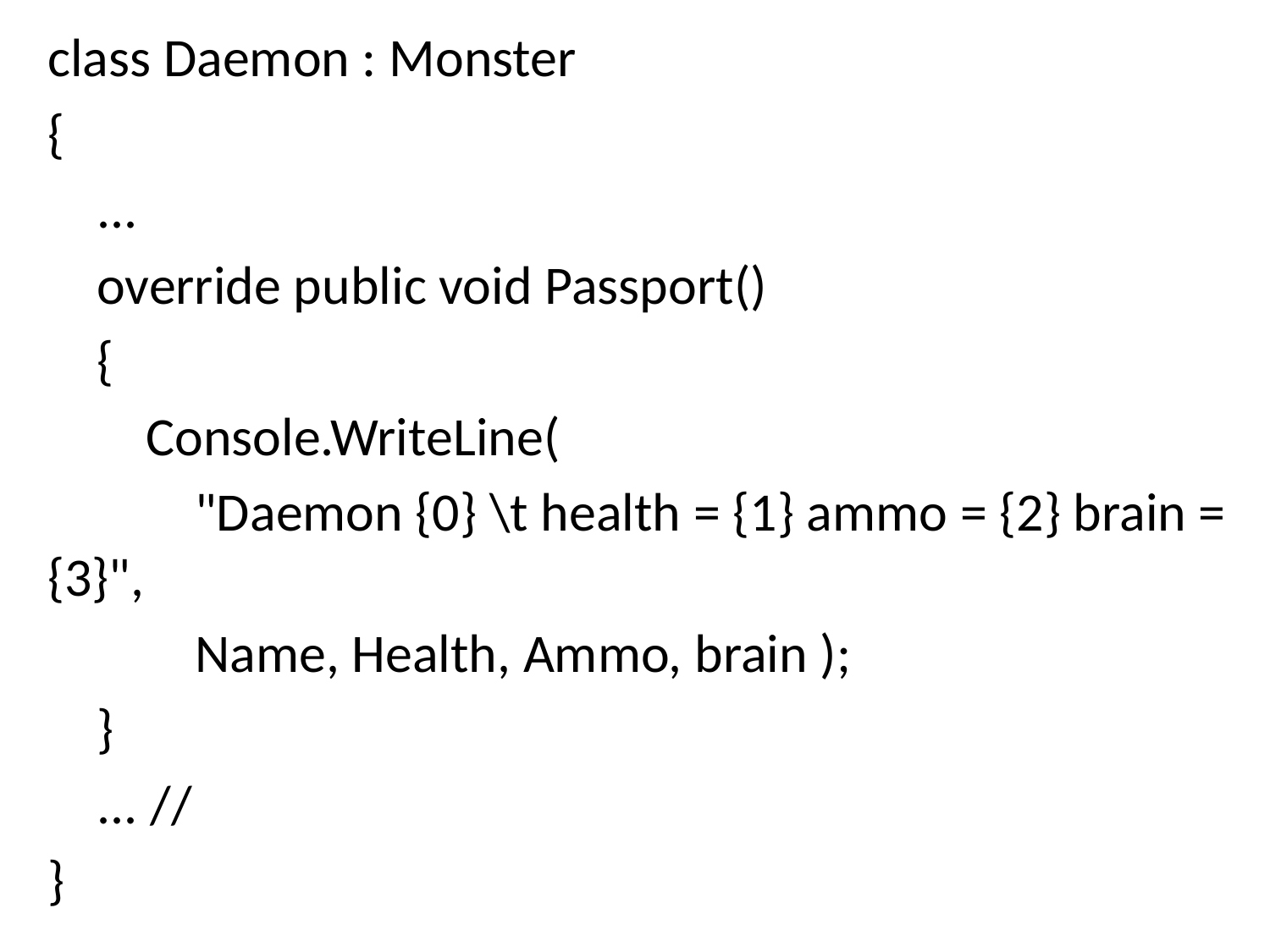

class Daemon : Monster
{
    ...
    override public void Passport()
    {
        Console.WriteLine(
            "Daemon {0} \t health = {1} ammo = {2} brain = {3}",
            Name, Health, Ammo, brain );
    }
    ... //
}